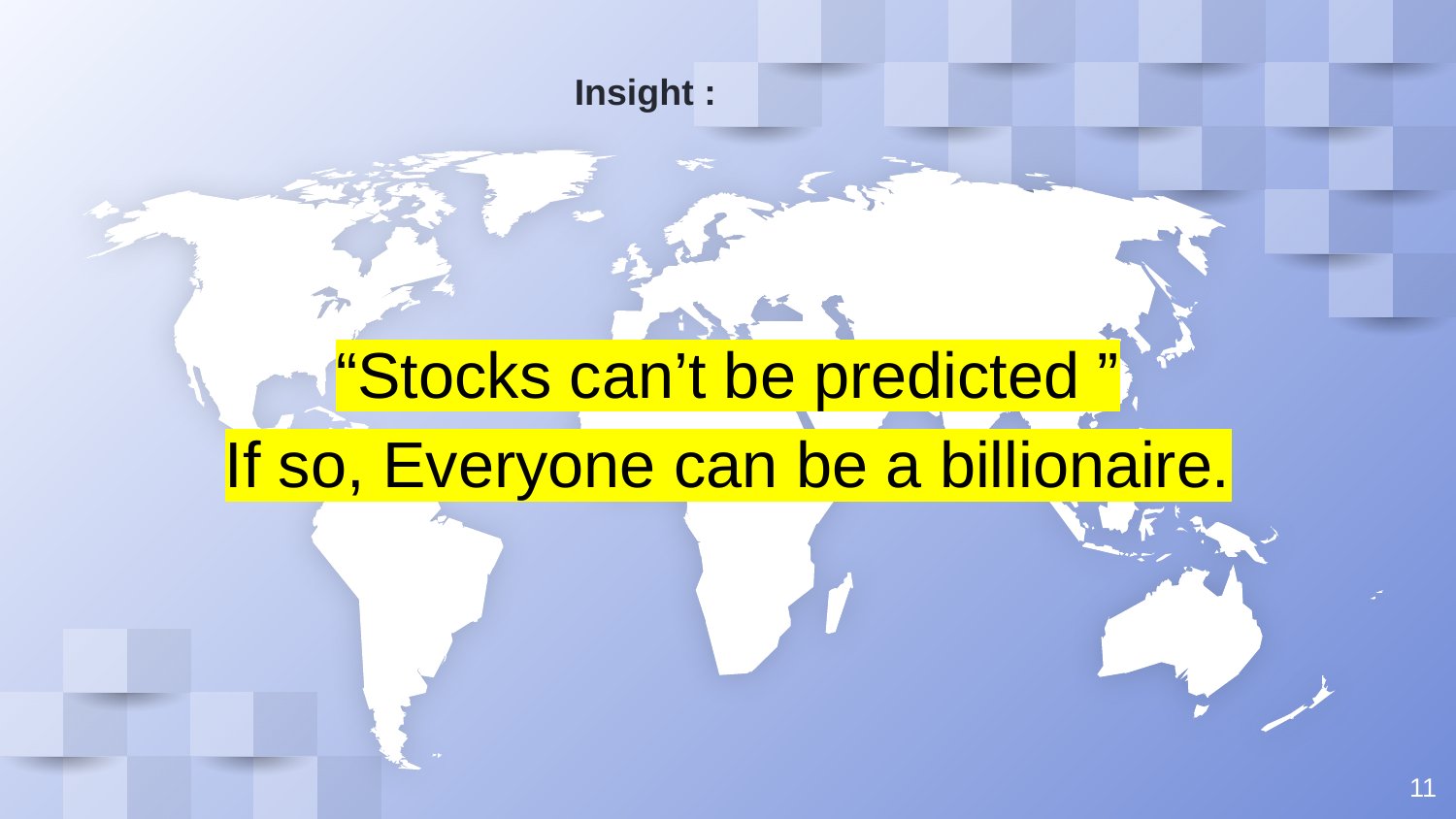

# Insight :

“Stocks can’t be predicted ”
If so, Everyone can be a billionaire.

11